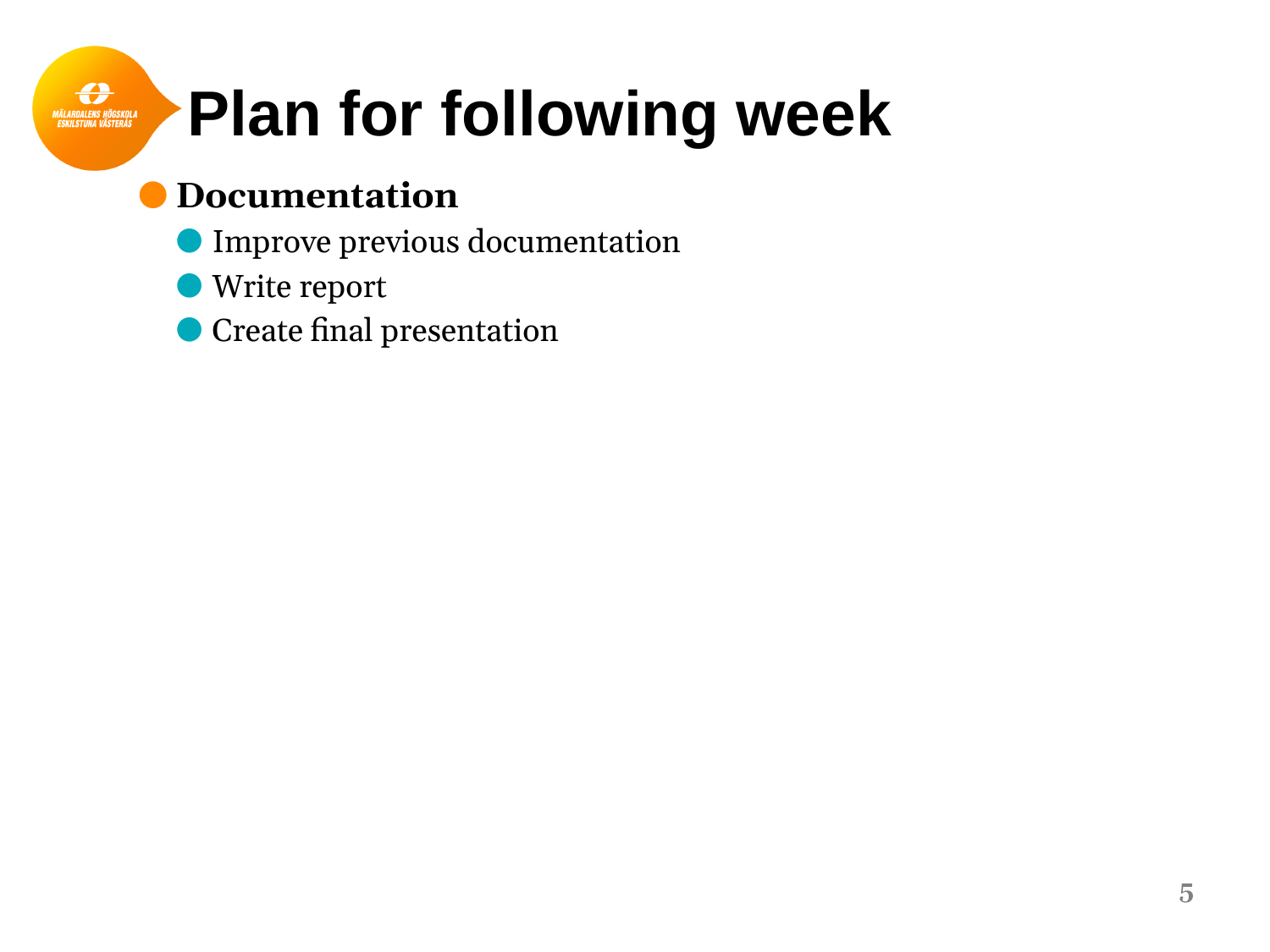

# Plan for following week
Documentation
Improve previous documentation
Write report
Create final presentation
5